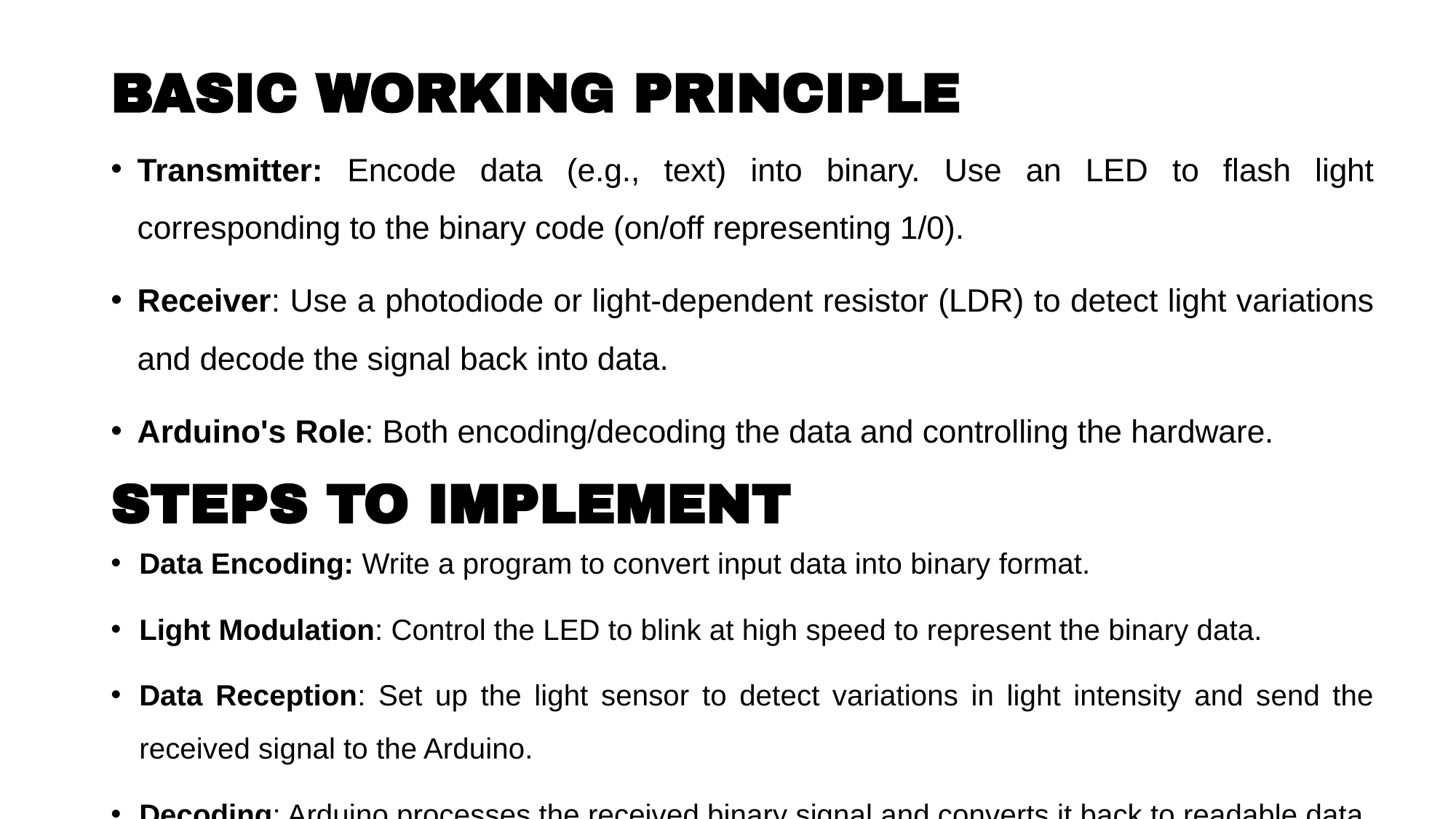

# BASIC WORKING PRINCIPLE
Transmitter: Encode data (e.g., text) into binary. Use an LED to flash light corresponding to the binary code (on/off representing 1/0).
Receiver: Use a photodiode or light-dependent resistor (LDR) to detect light variations and decode the signal back into data.
Arduino's Role: Both encoding/decoding the data and controlling the hardware.
STEPS TO IMPLEMENT
Data Encoding: Write a program to convert input data into binary format.
Light Modulation: Control the LED to blink at high speed to represent the binary data.
Data Reception: Set up the light sensor to detect variations in light intensity and send the received signal to the Arduino.
Decoding: Arduino processes the received binary signal and converts it back to readable data.